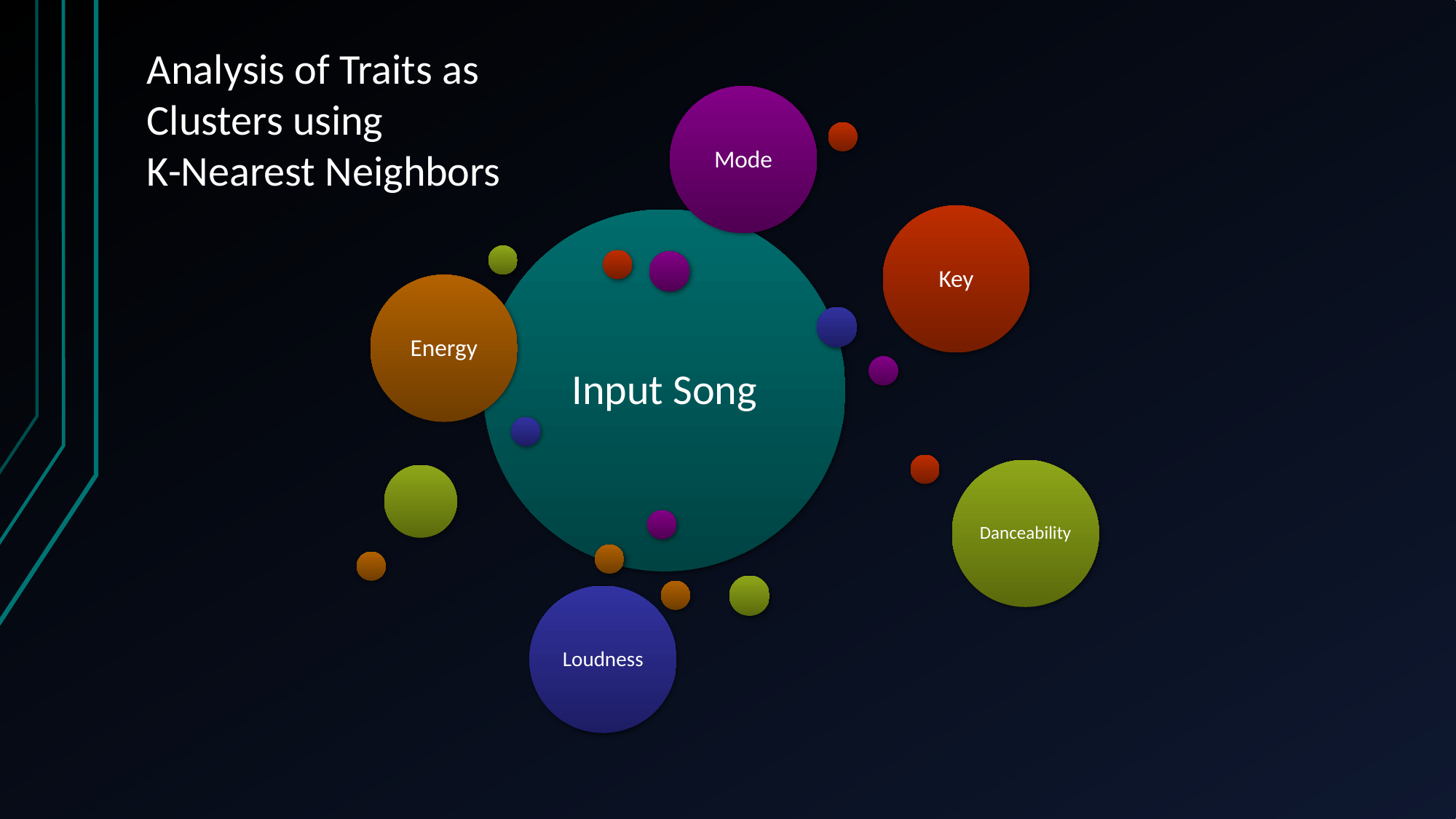

Analysis of Traits as Clusters using
K-Nearest Neighbors
Input Song
Energy
Key
Danceability
Loudness
Mode